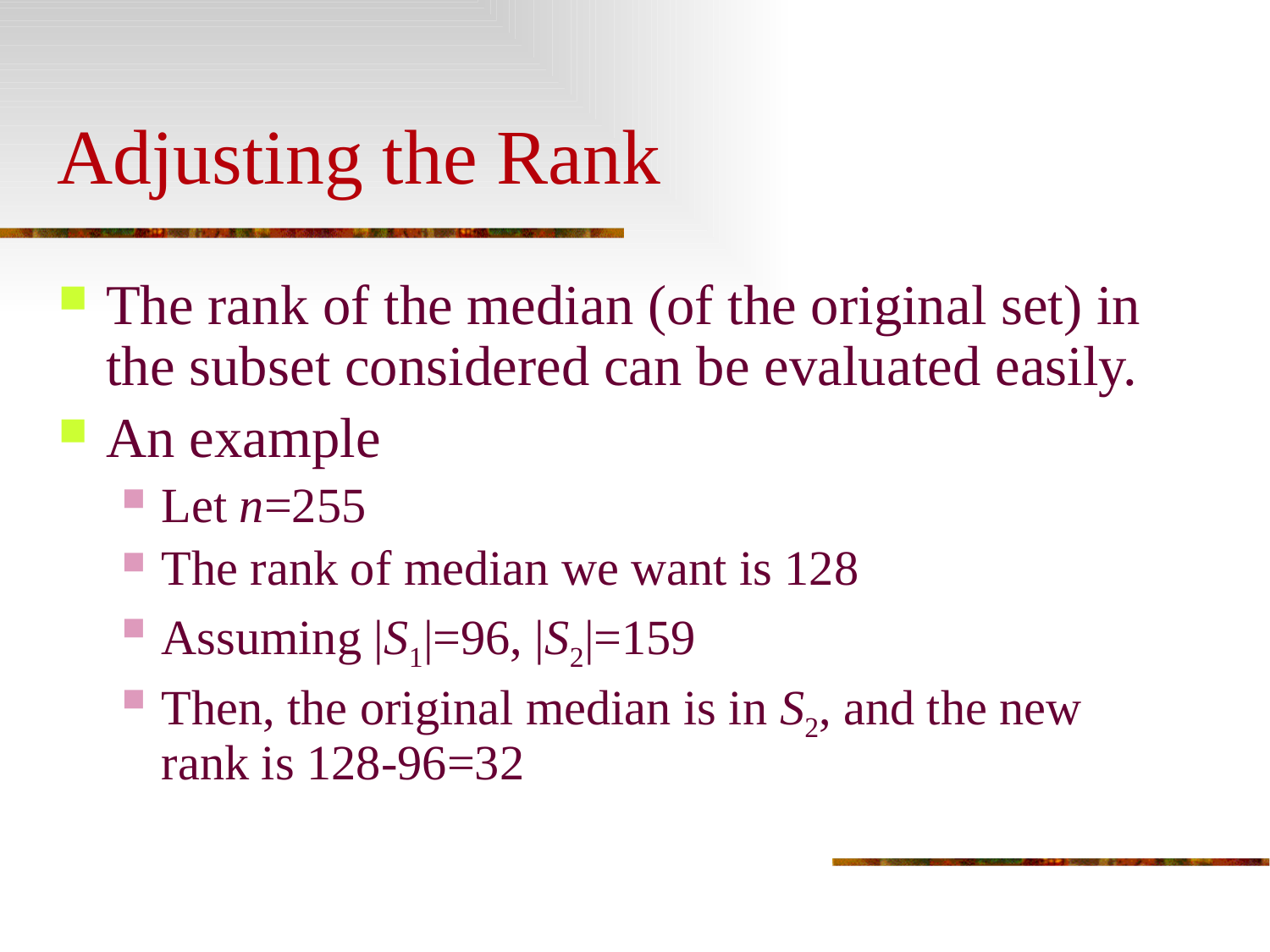

# Adjusting the Rank
The rank of the median (of the original set) in the subset considered can be evaluated easily.
An example
Let n=255
The rank of median we want is 128
Assuming |S1|=96, |S2|=159
Then, the original median is in S2, and the new rank is 128-96=32